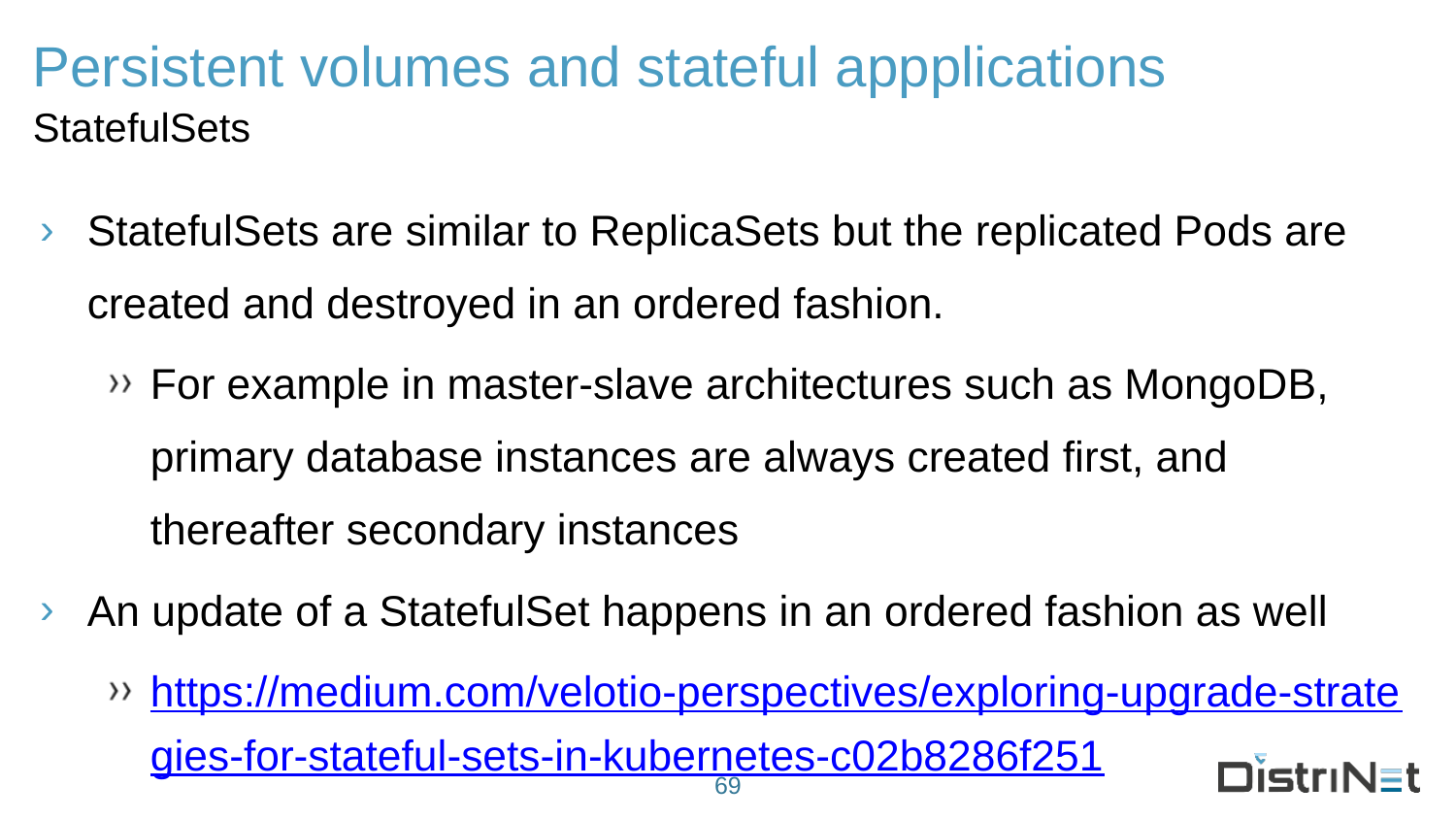

Persistent volumes and stateful appplications
StatefulSets
StatefulSets are similar to ReplicaSets but the replicated Pods are created and destroyed in an ordered fashion.
For example in master-slave architectures such as MongoDB, primary database instances are always created first, and thereafter secondary instances
An update of a StatefulSet happens in an ordered fashion as well
https://medium.com/velotio-perspectives/exploring-upgrade-strategies-for-stateful-sets-in-kubernetes-c02b8286f251

69